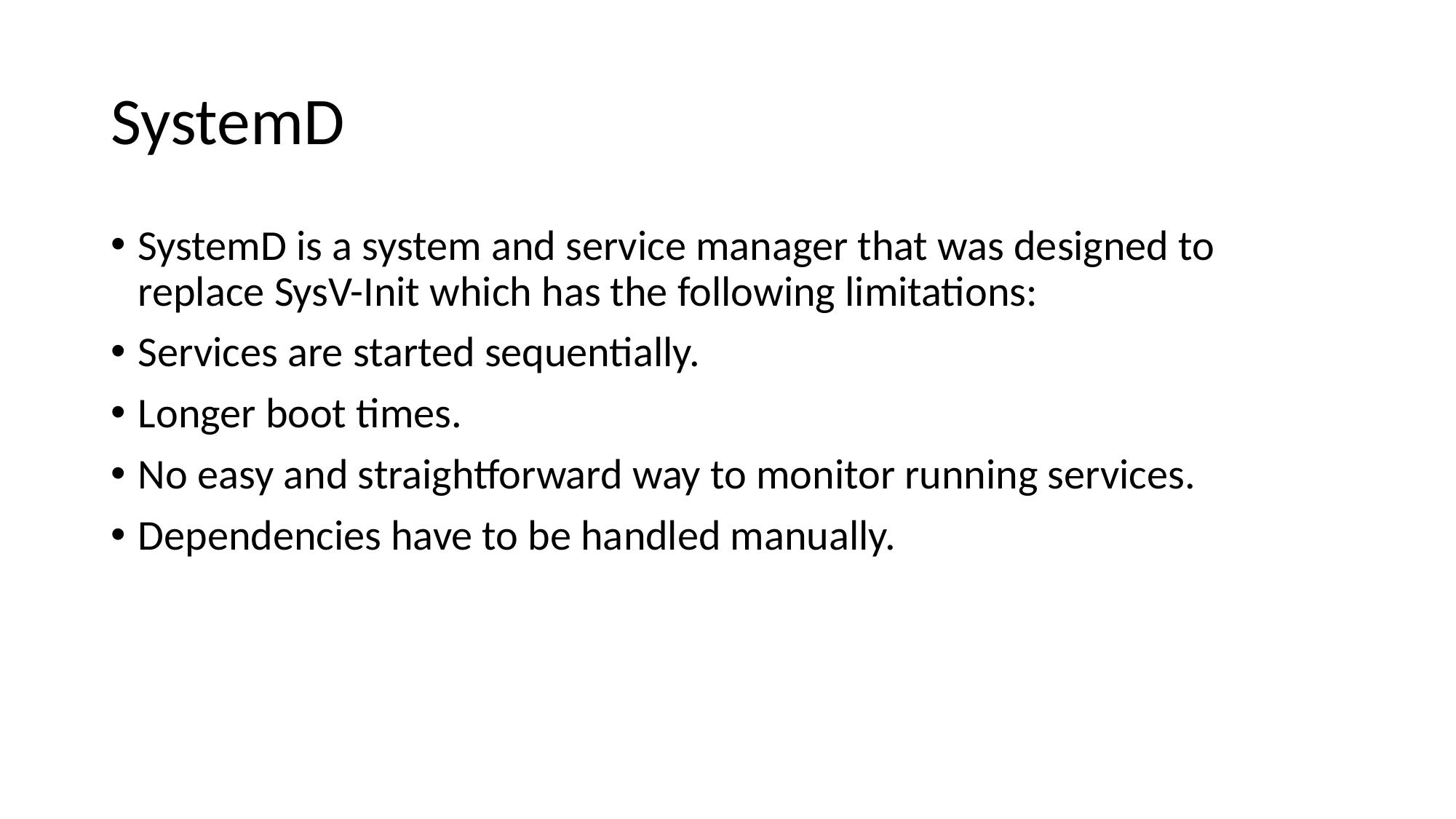

# SystemD
SystemD is a system and service manager that was designed to replace SysV-Init which has the following limitations:
Services are started sequentially.
Longer boot times.
No easy and straightforward way to monitor running services.
Dependencies have to be handled manually.